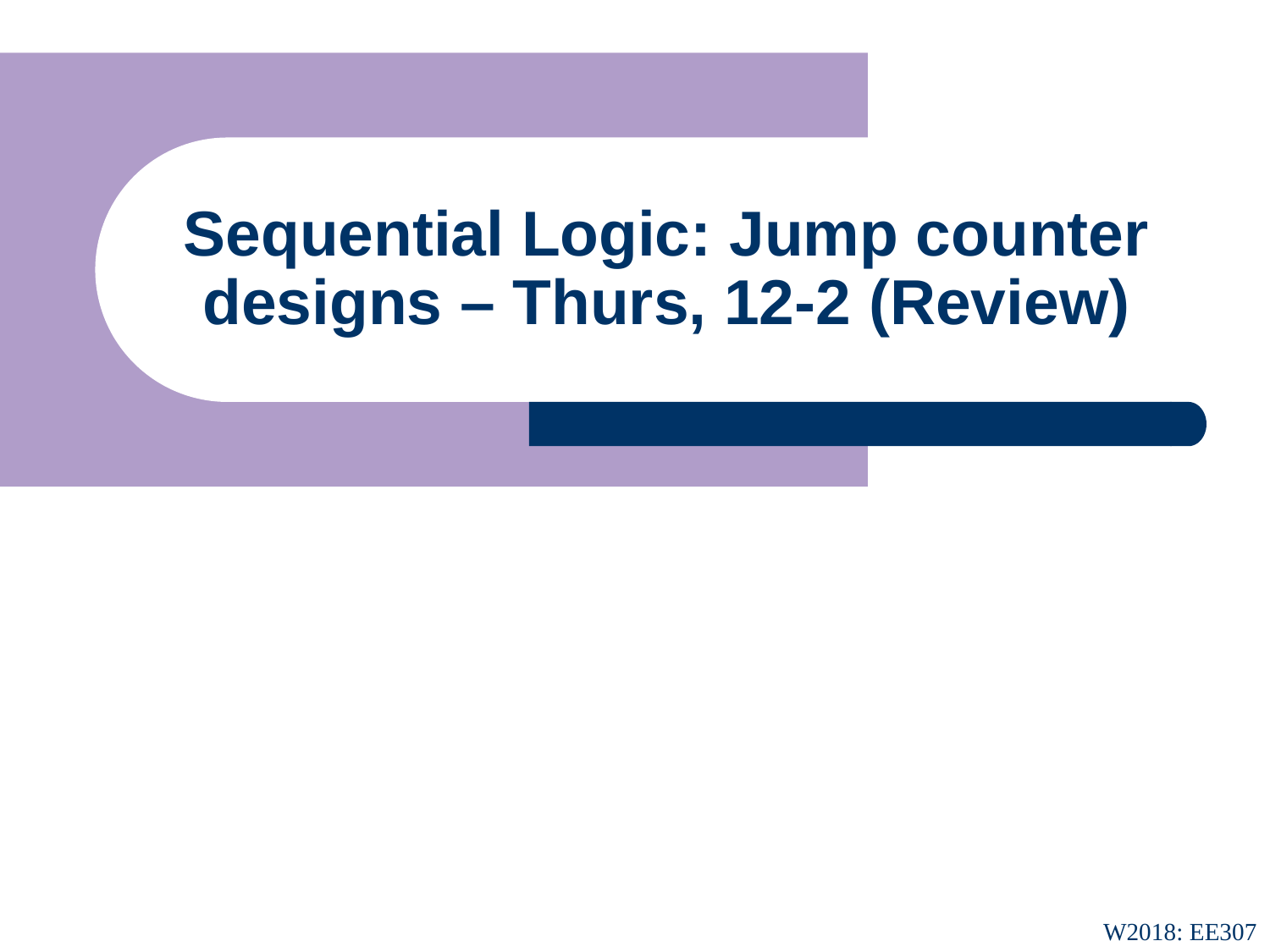

# Sequential Logic: Jump counter designs – Thurs, 12-2 (Review)
129
W2018: EE307